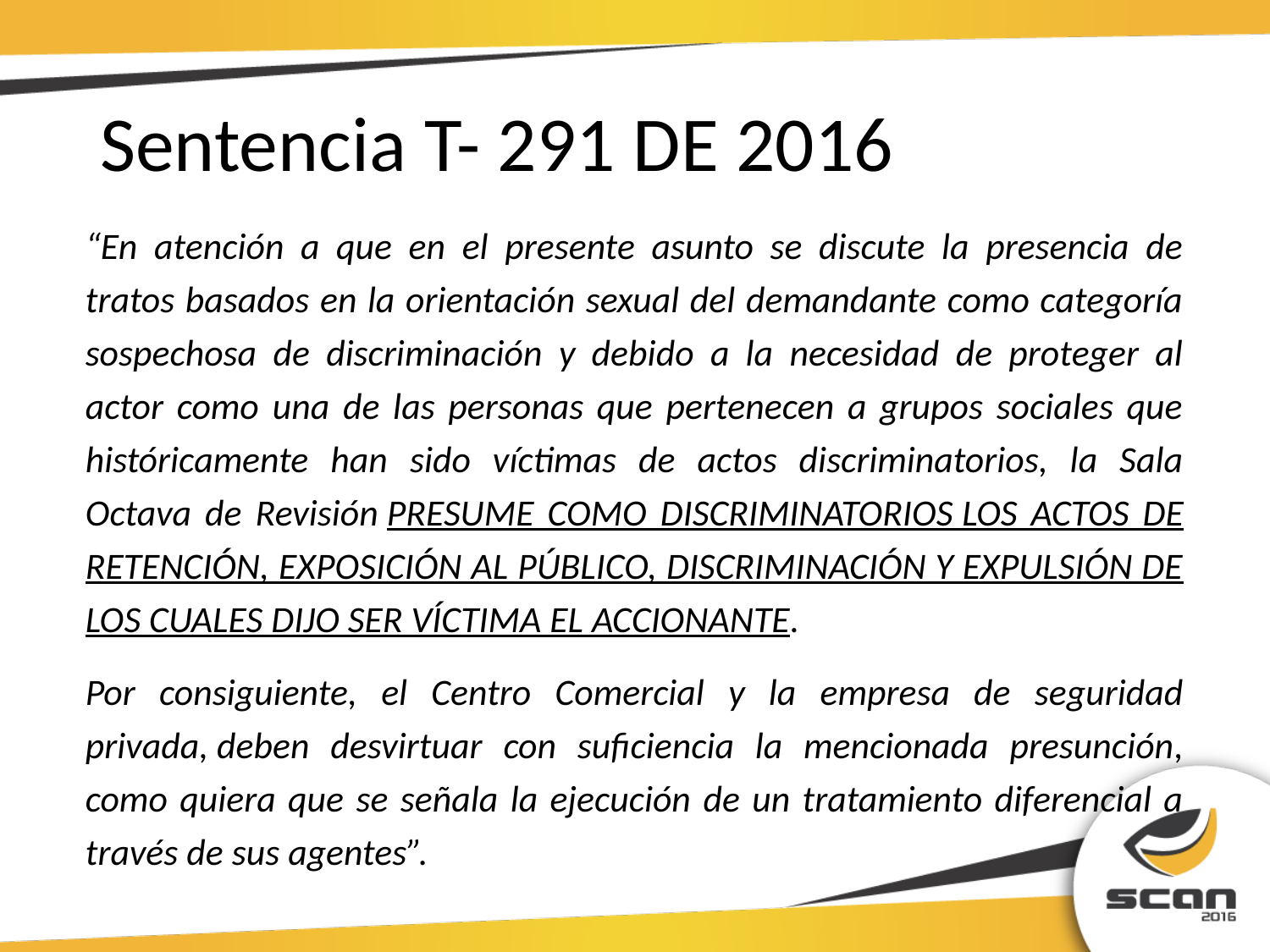

# Sentencia T- 291 DE 2016
“En atención a que en el presente asunto se discute la presencia de tratos basados en la orientación sexual del demandante como categoría sospechosa de discriminación y debido a la necesidad de proteger al actor como una de las personas que pertenecen a grupos sociales que históricamente han sido víctimas de actos discriminatorios, la Sala Octava de Revisión PRESUME COMO DISCRIMINATORIOS LOS ACTOS DE RETENCIÓN, EXPOSICIÓN AL PÚBLICO, DISCRIMINACIÓN Y EXPULSIÓN DE LOS CUALES DIJO SER VÍCTIMA EL ACCIONANTE.

Por consiguiente, el Centro Comercial y la empresa de seguridad privada, deben desvirtuar con suficiencia la mencionada presunción, como quiera que se señala la ejecución de un tratamiento diferencial a través de sus agentes”.